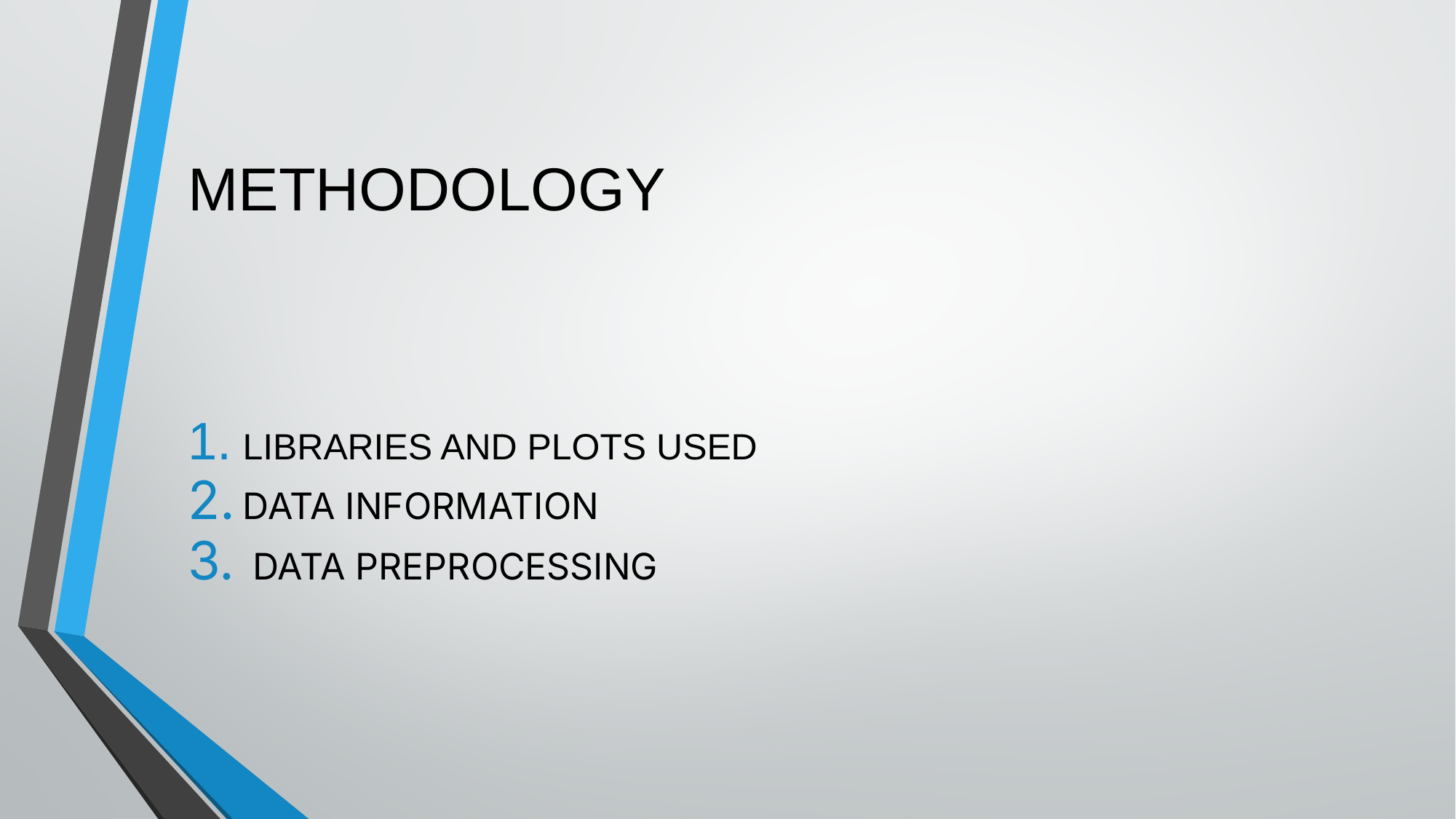

# METHODOLOGY
LIBRARIES AND PLOTS USED
DATA INFORMATION
 DATA PREPROCESSING